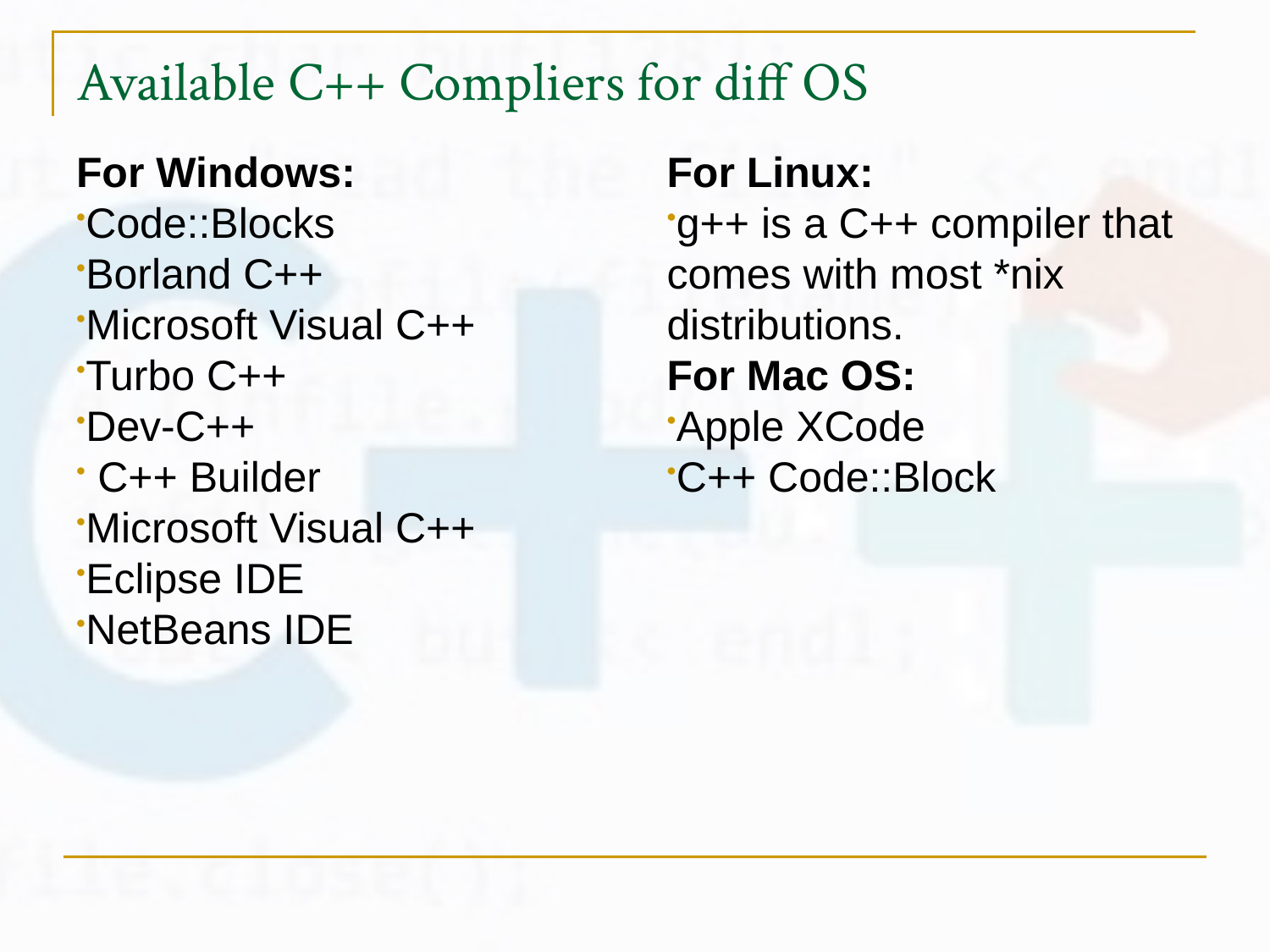

# Available C++ Compliers for diff OS
For Windows:
Code::Blocks
Borland C++
Microsoft Visual C++
Turbo C++
Dev-C++
 C++ Builder
Microsoft Visual C++
Eclipse IDE
NetBeans IDE

For Linux:
g++ is a C++ compiler that comes with most *nix distributions.
For Mac OS:
Apple XCode
C++ Code::Block